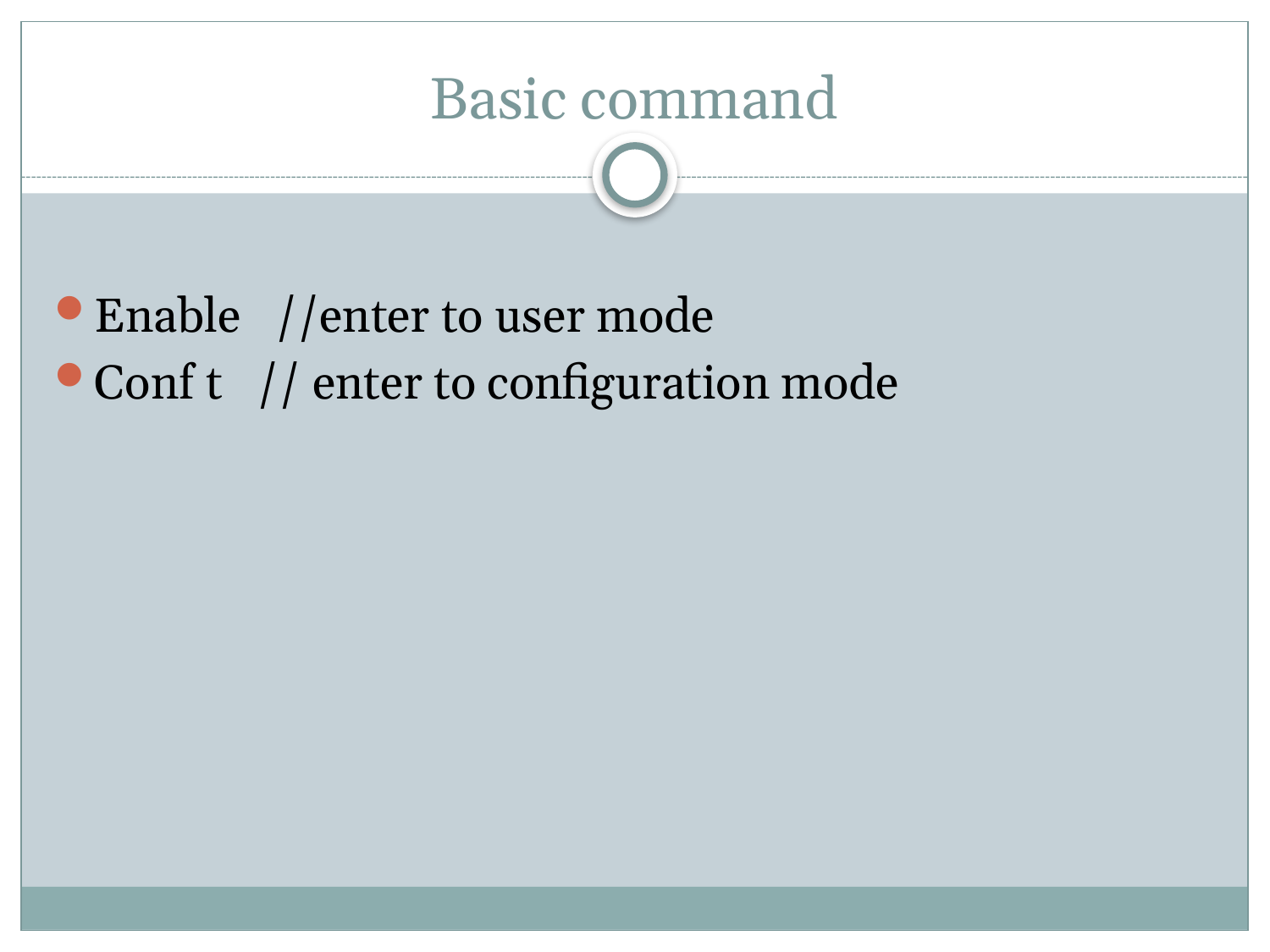

# Basic command

Enable   //enter to user mode
Conf t   // enter to configuration mode